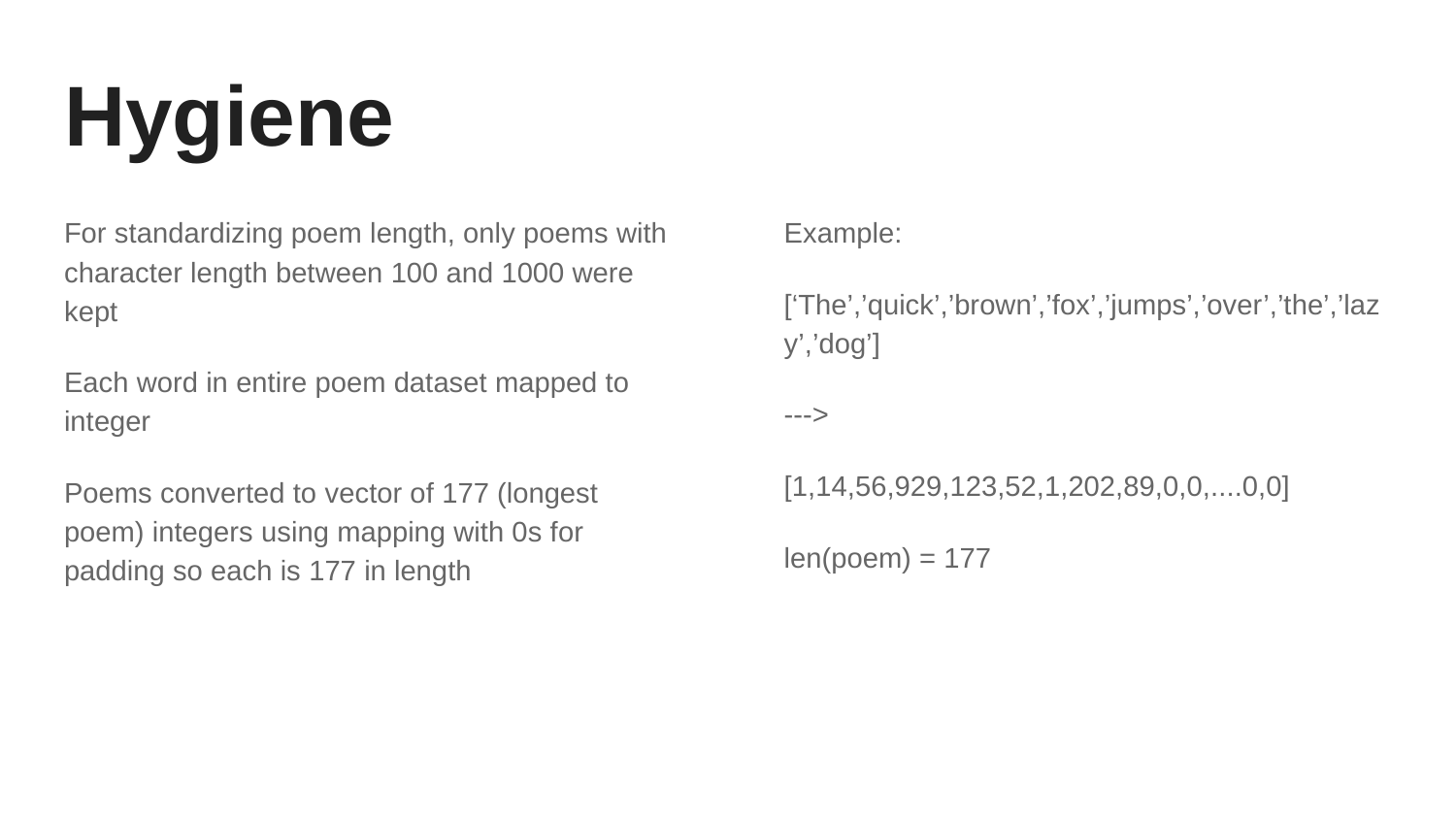

# Hygiene
For standardizing poem length, only poems with character length between 100 and 1000 were kept
Each word in entire poem dataset mapped to integer
Poems converted to vector of 177 (longest poem) integers using mapping with 0s for padding so each is 177 in length

Example:
[‘The’,’quick’,’brown’,’fox’,’jumps’,’over’,’the’,’lazy’,’dog’]
--->
[1,14,56,929,123,52,1,202,89,0,0,....0,0]
len(poem) = 177